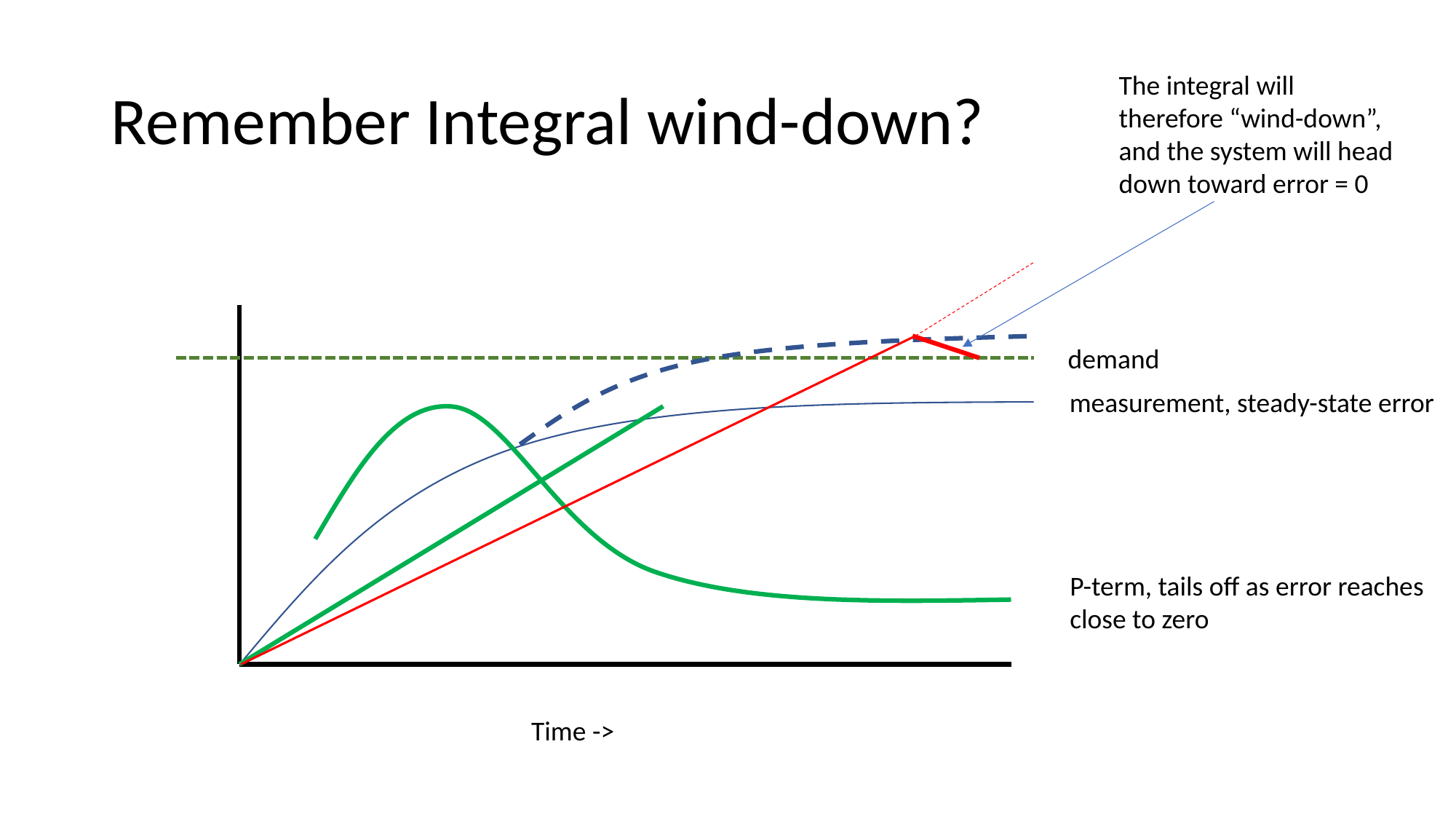

# Remember Integral wind-down?
The integral will therefore “wind-down”, and the system will head down toward error = 0

demand
measurement, steady-state error

P-term, tails off as error reaches
close to zero
Time ->